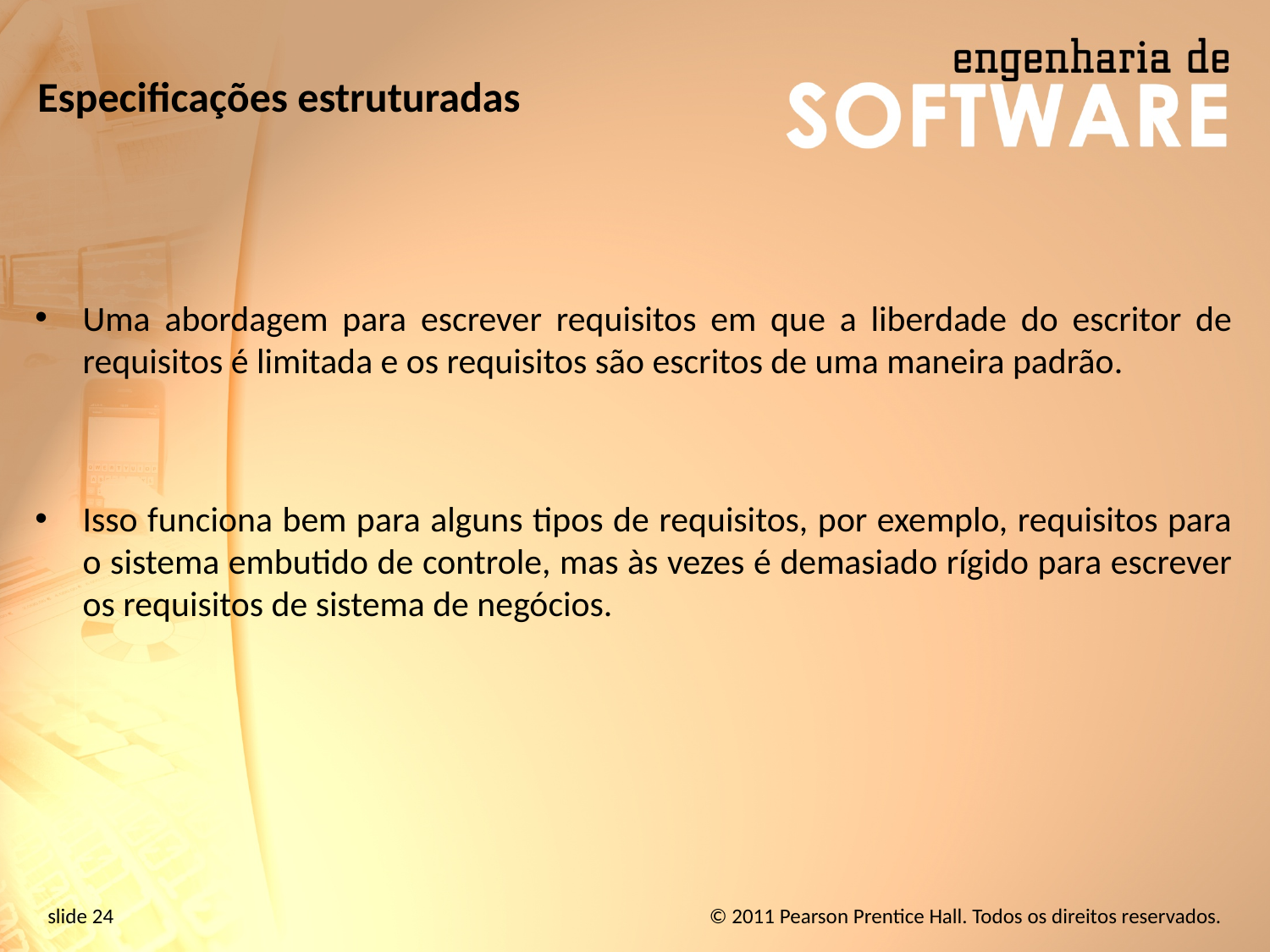

# Especificações estruturadas
Uma abordagem para escrever requisitos em que a liberdade do escritor de requisitos é limitada e os requisitos são escritos de uma maneira padrão.

Isso funciona bem para alguns tipos de requisitos, por exemplo, requisitos para o sistema embutido de controle, mas às vezes é demasiado rígido para escrever os requisitos de sistema de negócios.